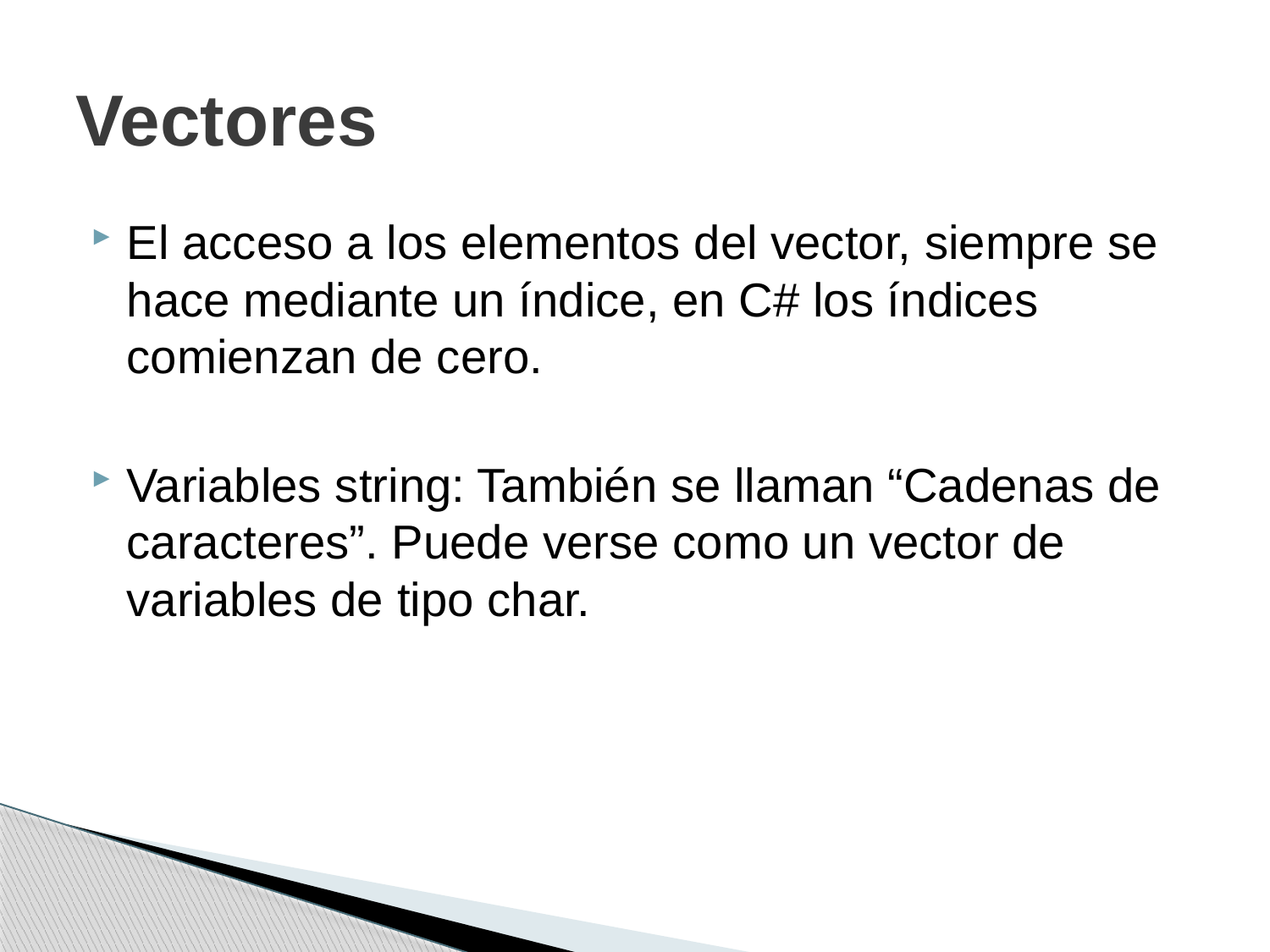

# Vectores
El acceso a los elementos del vector, siempre se hace mediante un índice, en C# los índices comienzan de cero.

Variables string: También se llaman “Cadenas de caracteres”. Puede verse como un vector de variables de tipo char.